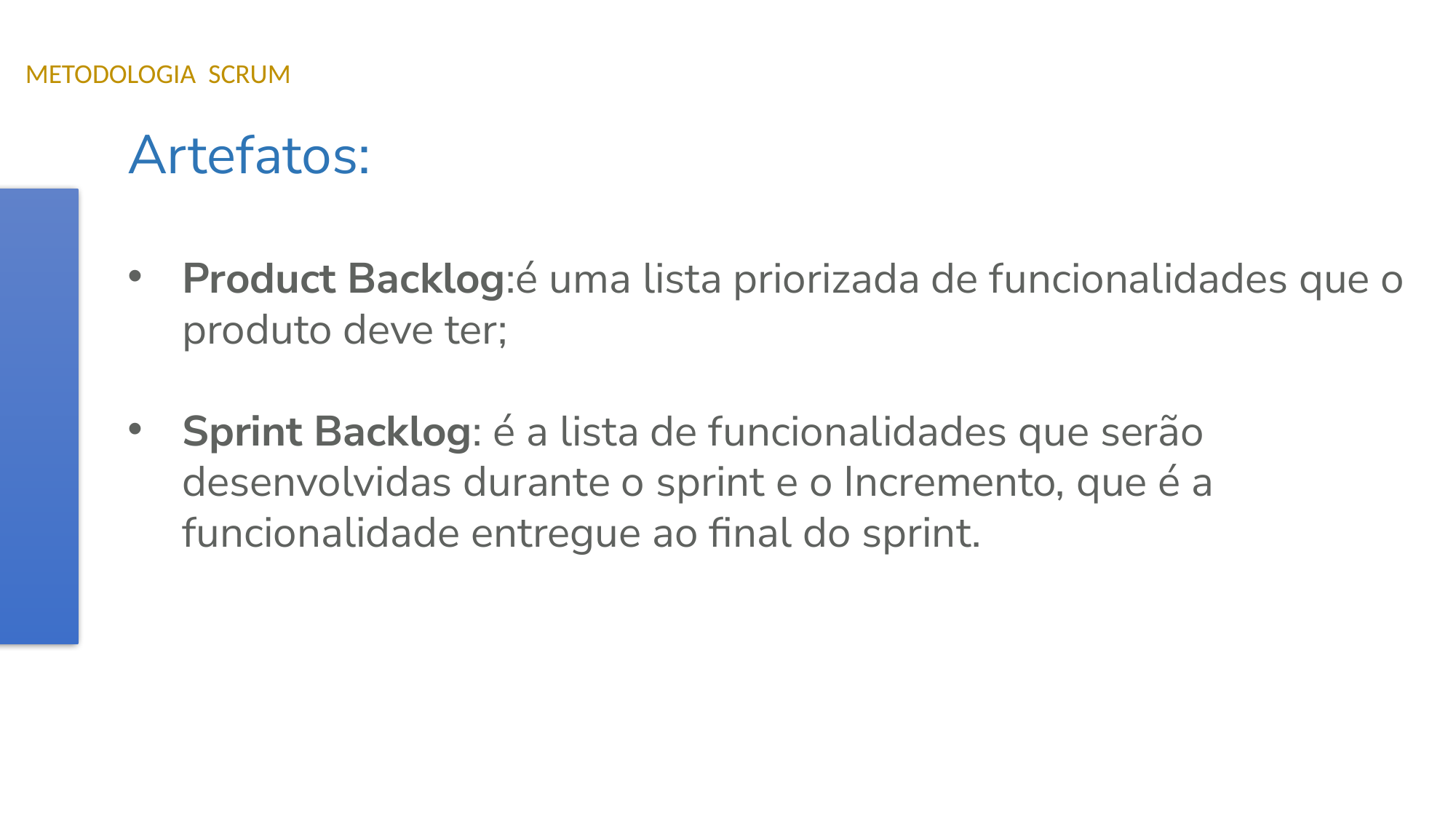

METODOLOGIA  SCRUM
Artefatos:

Product Backlog:é uma lista priorizada de funcionalidades que o produto deve ter;

Sprint Backlog: é a lista de funcionalidades que serão desenvolvidas durante o sprint e o Incremento, que é a funcionalidade entregue ao final do sprint.